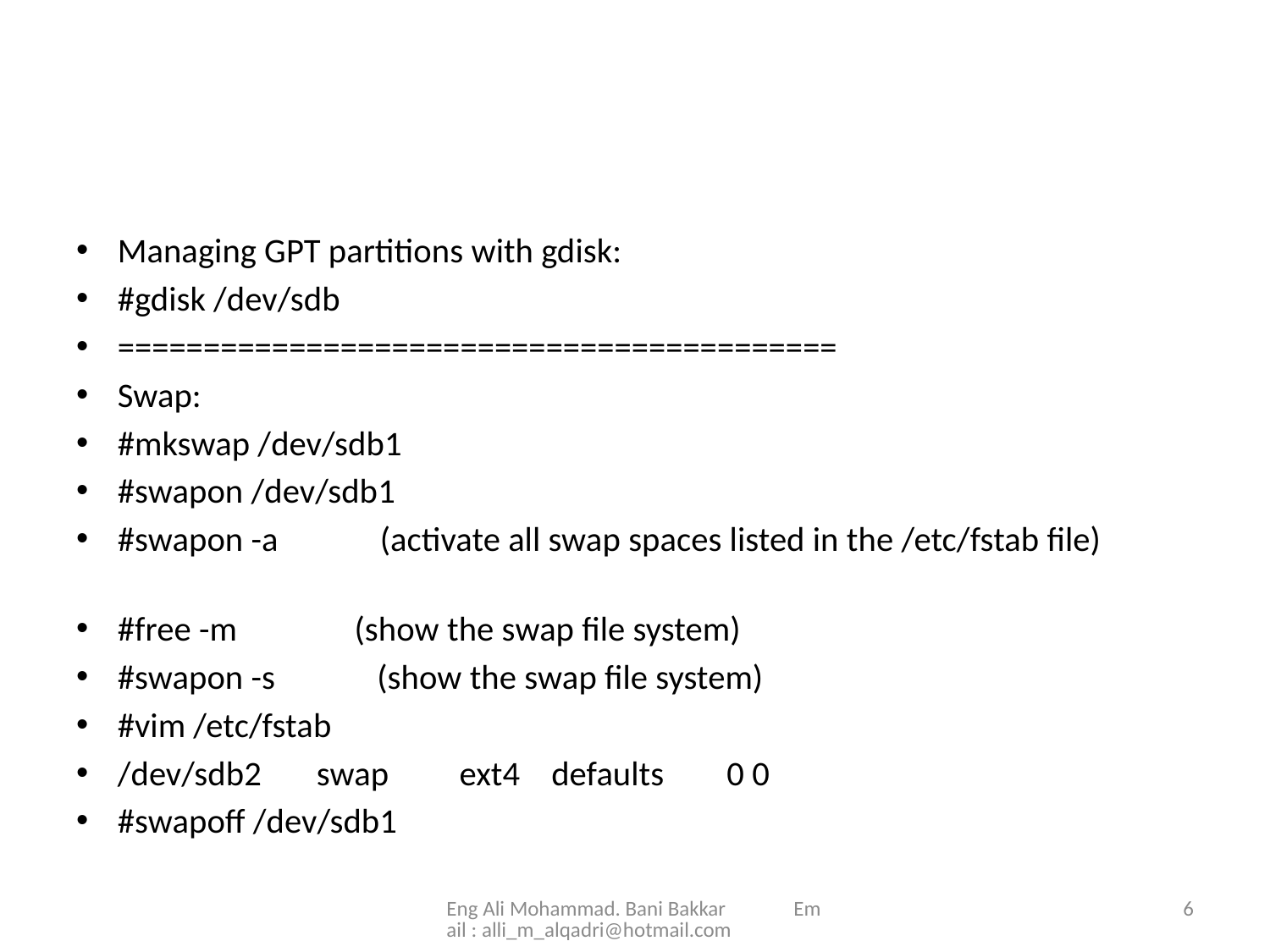

#
Managing GPT partitions with gdisk:
#gdisk /dev/sdb
==========================================
Swap:
#mkswap /dev/sdb1
#swapon /dev/sdb1
#swapon -a             (activate all swap spaces listed in the /etc/fstab file)
#free -m               (show the swap file system)
#swapon -s             (show the swap file system)
#vim /etc/fstab
/dev/sdb2       swap         ext4    defaults        0 0
#swapoff /dev/sdb1
Eng Ali Mohammad. Bani Bakkar              Email : alli_m_alqadri@hotmail.com
6